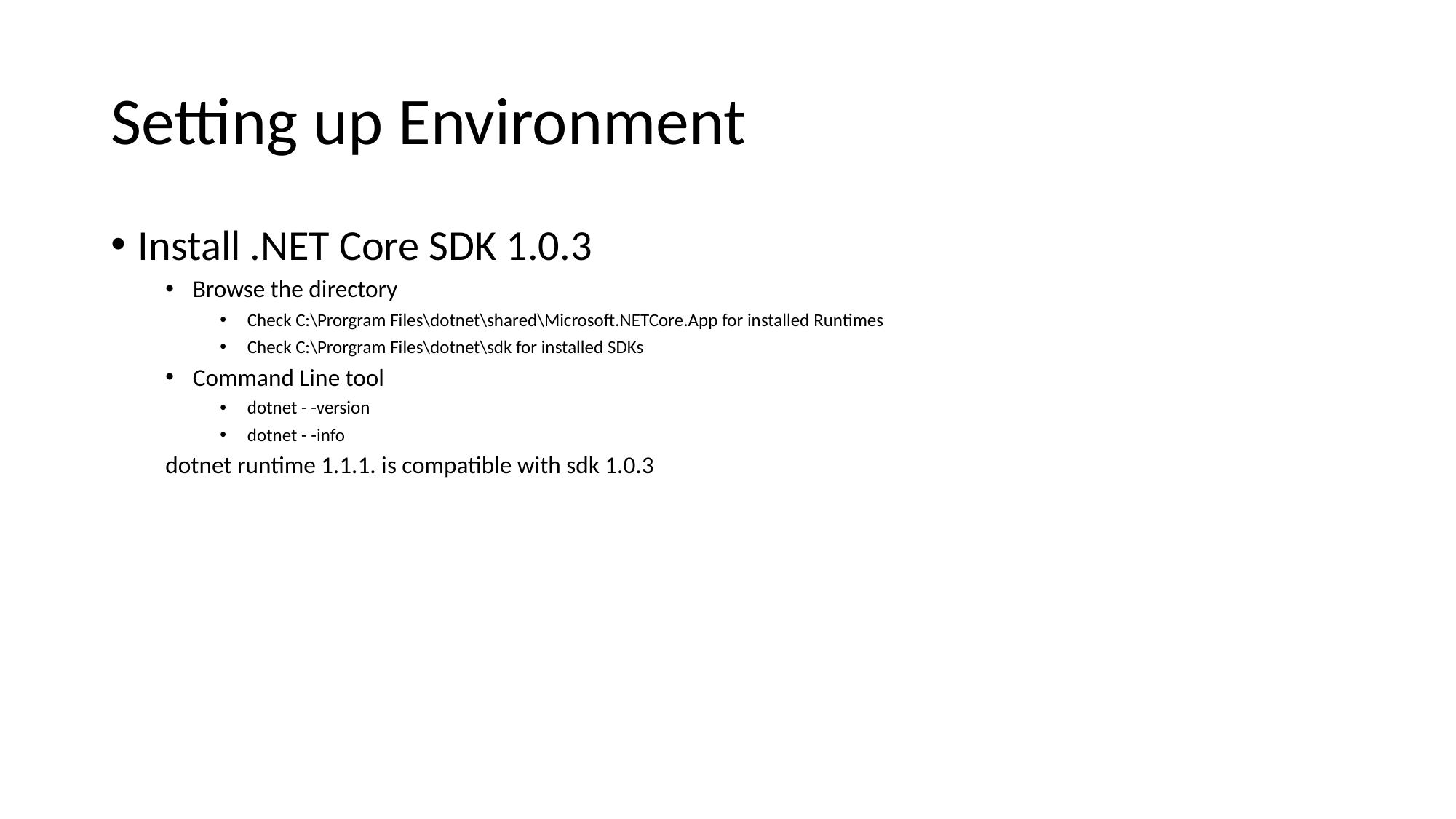

# Setting up Environment
Install .NET Core SDK 1.0.3
Browse the directory
Check C:\Prorgram Files\dotnet\shared\Microsoft.NETCore.App for installed Runtimes
Check C:\Prorgram Files\dotnet\sdk for installed SDKs
Command Line tool
dotnet - -version
dotnet - -info
dotnet runtime 1.1.1. is compatible with sdk 1.0.3